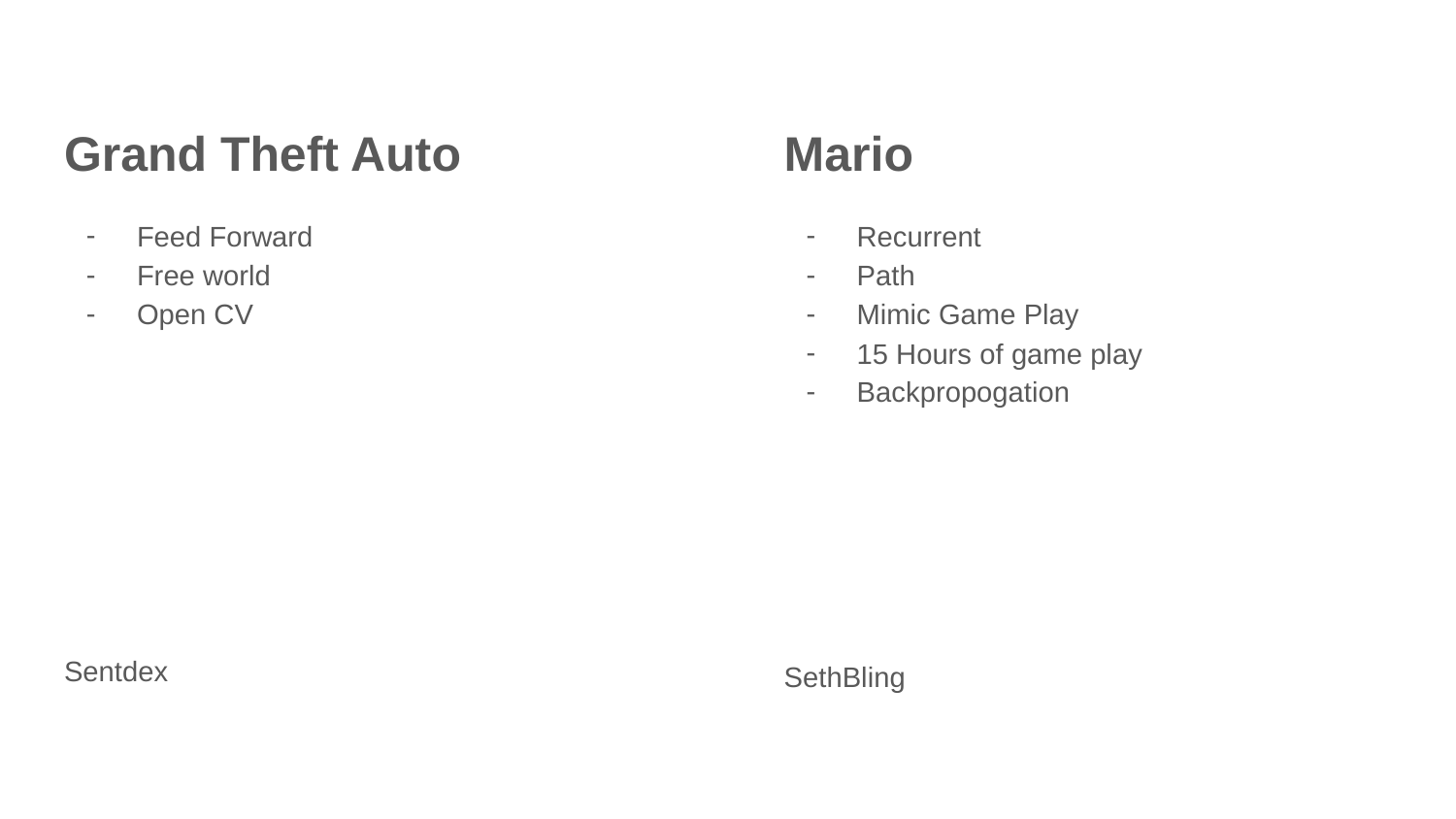

Grand Theft Auto
Feed Forward
Free world
Open CV

Sentdex
Mario
Recurrent
Path
Mimic Game Play
15 Hours of game play
Backpropogation

SethBling